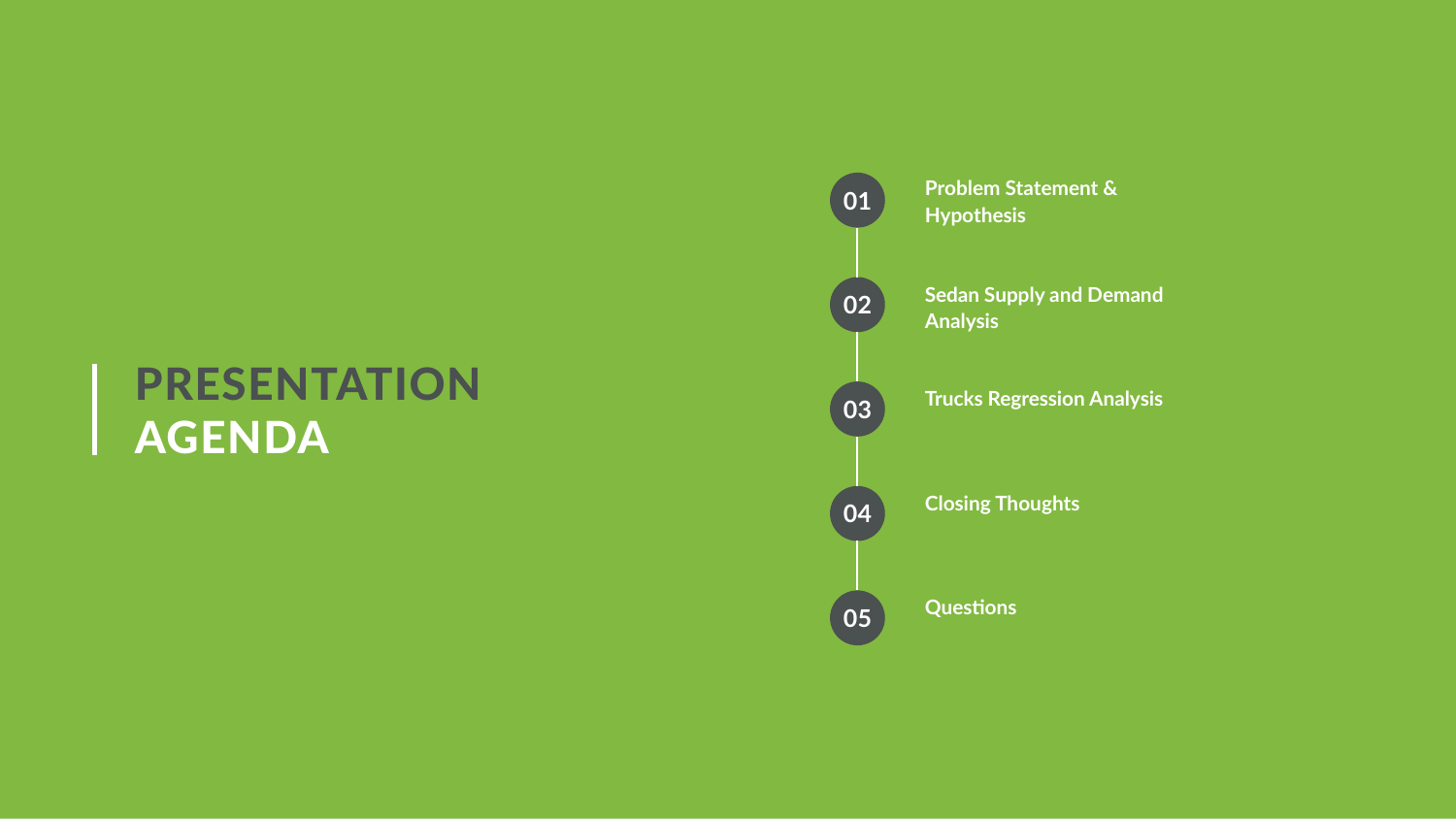

01
Problem Statement & Hypothesis

Sedan Supply and Demand Analysis
02

Trucks Regression Analysis
03

Closing Thoughts
04

Questions
05
Presentation
Agenda